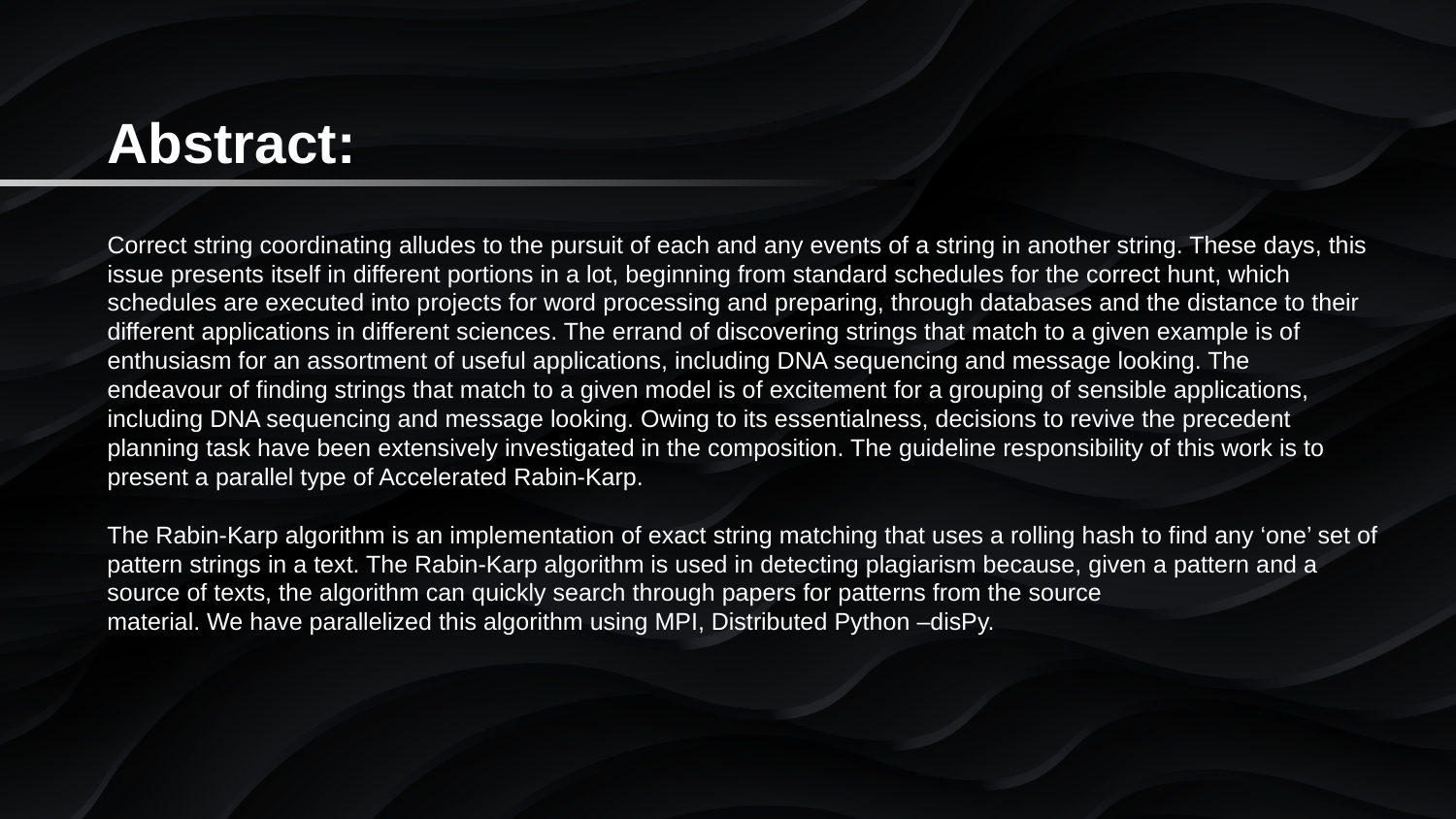

# Abstract:
Correct string coordinating alludes to the pursuit of each and any events of a string in another string. These days, this issue presents itself in different portions in a lot, beginning from standard schedules for the correct hunt, which schedules are executed into projects for word processing and preparing, through databases and the distance to their different applications in different sciences. The errand of discovering strings that match to a given example is of enthusiasm for an assortment of useful applications, including DNA sequencing and message looking. The endeavour of finding strings that match to a given model is of excitement for a grouping of sensible applications, including DNA sequencing and message looking. Owing to its essentialness, decisions to revive the precedent planning task have been extensively investigated in the composition. The guideline responsibility of this work is to present a parallel type of Accelerated Rabin-Karp.
The Rabin-Karp algorithm is an implementation of exact string matching that uses a rolling hash to find any ‘one’ set of pattern strings in a text. The Rabin-Karp algorithm is used in detecting plagiarism because, given a pattern and a source of texts, the algorithm can quickly search through papers for patterns from the source
material. We have parallelized this algorithm using MPI, Distributed Python –disPy.